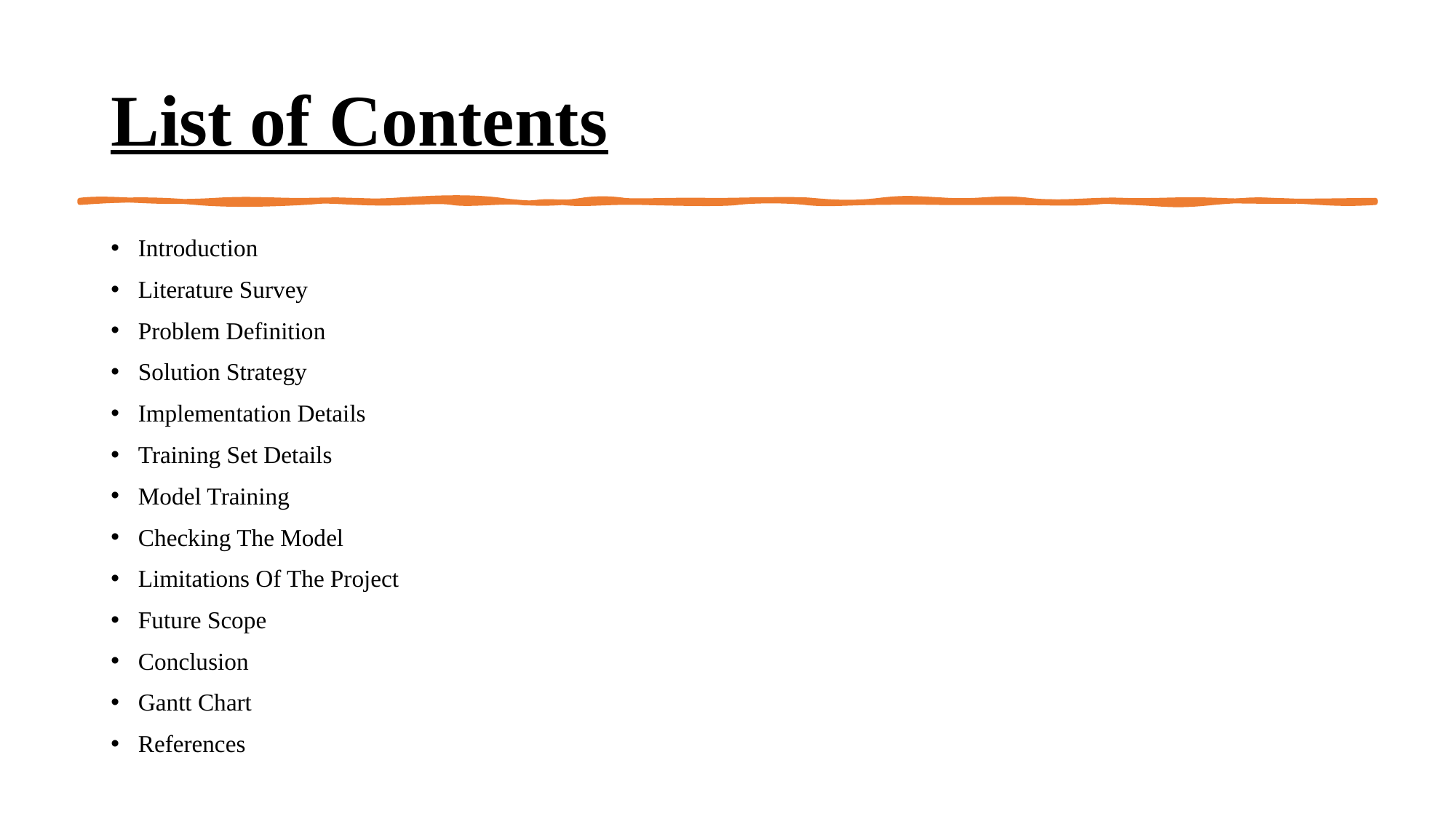

# List of Contents

Introduction
Literature Survey
Problem Definition
Solution Strategy
Implementation Details
Training Set Details
Model Training
Checking The Model
Limitations Of The Project
Future Scope
Conclusion
Gantt Chart
References